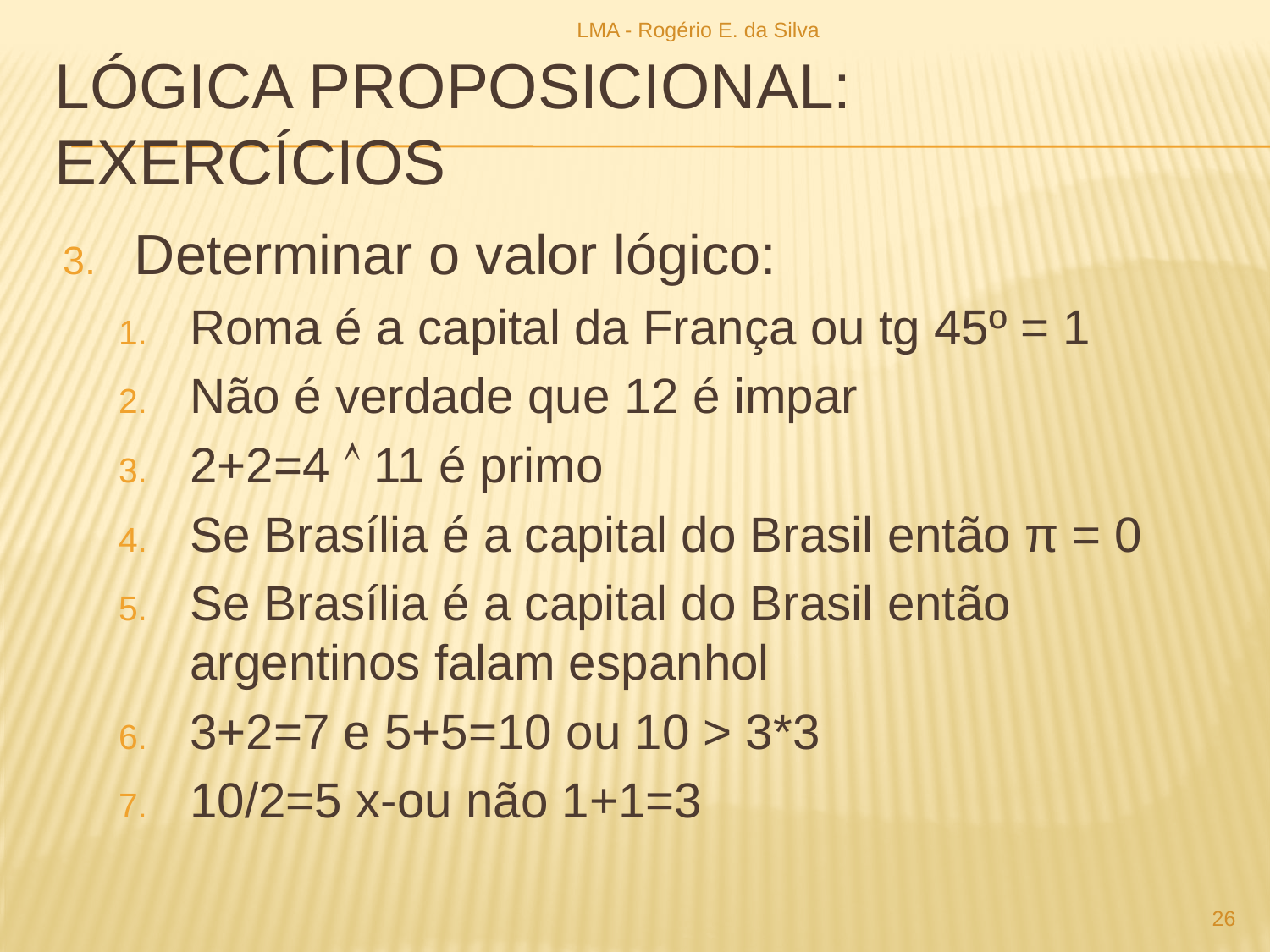

LMA - Rogério E. da Silva
# lógica proposicional: exercícios
Determinar o valor lógico:
Roma é a capital da França ou tg 45º = 1
Não é verdade que 12 é impar
2+2=4 ∧ 11 é primo
Se Brasília é a capital do Brasil então π = 0
Se Brasília é a capital do Brasil então argentinos falam espanhol
3+2=7 e 5+5=10 ou 10 > 3*3
10/2=5 x-ou não 1+1=3

26